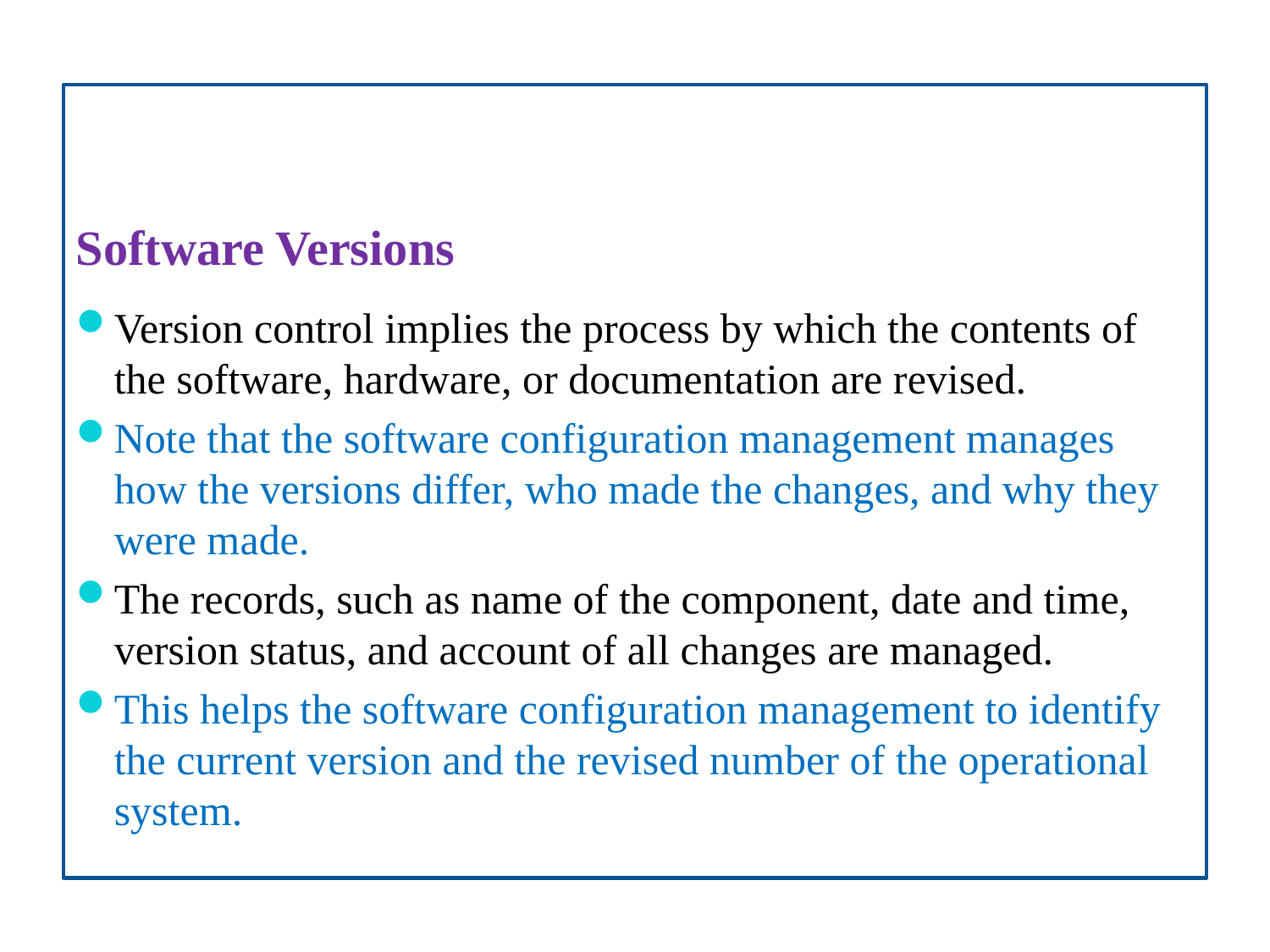

Software Versions

Version control implies the process by which the contents of the software, hardware, or documentation are revised.
Note that the software configuration management manages how the versions differ, who made the changes, and why they were made.
The records, such as name of the component, date and time, version status, and account of all changes are managed.
This helps the software configuration management to identify the current version and the revised number of the operational system.